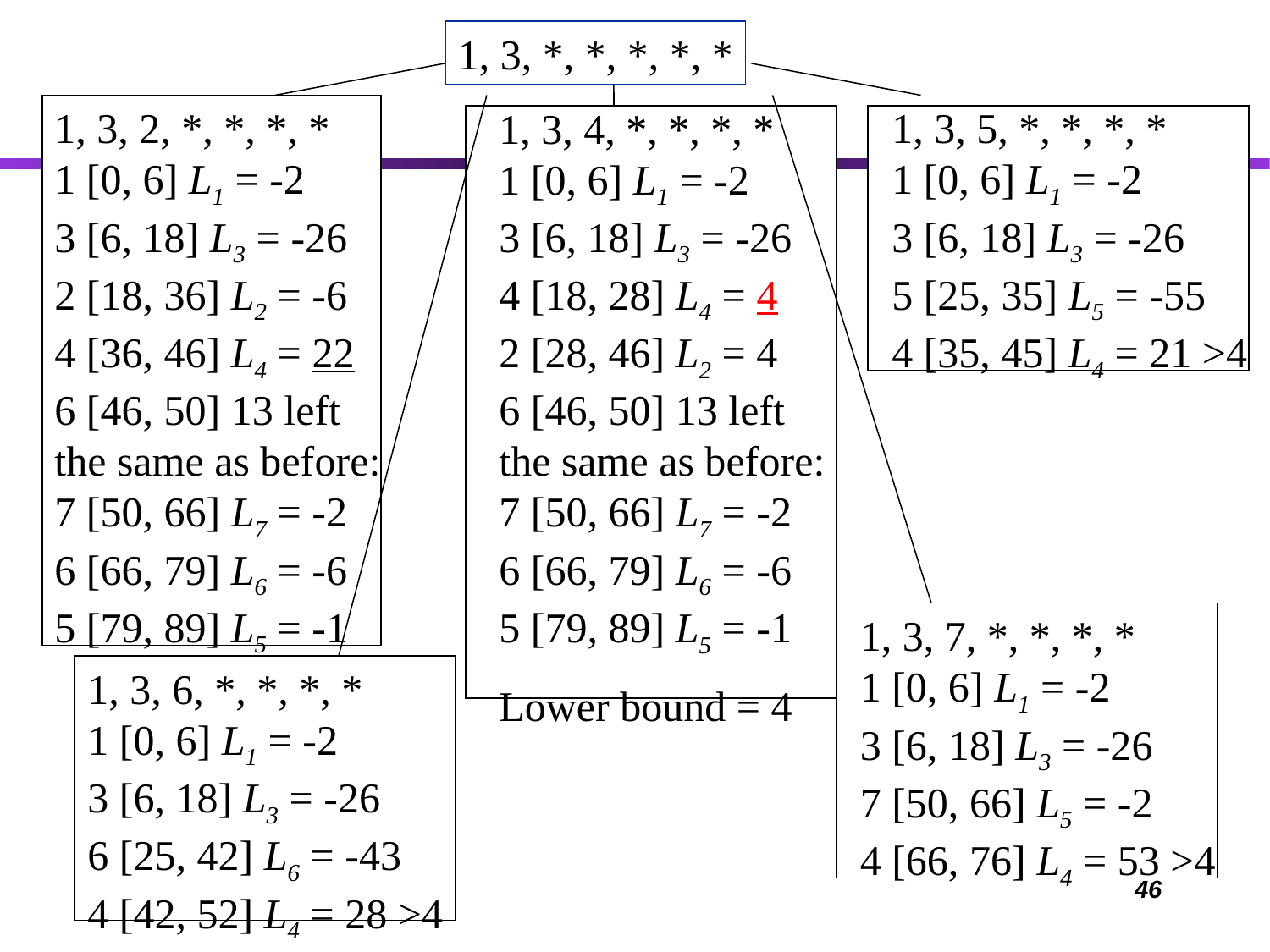

1, 3, *, *, *, *, *

1, 3, 2, *, *, *, *
1 [0, 6] L1 = -2
3 [6, 18] L3 = -26
2 [18, 36] L2 = -6
4 [36, 46] L4 = 22
6 [46, 50] 13 left
the same as before:
7 [50, 66] L7 = -2
6 [66, 79] L6 = -6
5 [79, 89] L5 = -1

1, 3, 4, *, *, *, *
1 [0, 6] L1 = -2
3 [6, 18] L3 = -26
4 [18, 28] L4 = 4
2 [28, 46] L2 = 4
6 [46, 50] 13 left
the same as before:
7 [50, 66] L7 = -2
6 [66, 79] L6 = -6
5 [79, 89] L5 = -1

Lower bound = 4

1, 3, 5, *, *, *, *
1 [0, 6] L1 = -2
3 [6, 18] L3 = -26
5 [25, 35] L5 = -55
4 [35, 45] L4 = 21 >4

1, 3, 7, *, *, *, *
1 [0, 6] L1 = -2
3 [6, 18] L3 = -26
7 [50, 66] L5 = -2
4 [66, 76] L4 = 53 >4
1, 3, 6, *, *, *, *
1 [0, 6] L1 = -2
3 [6, 18] L3 = -26
6 [25, 42] L6 = -43
4 [42, 52] L4 = 28 >4

46